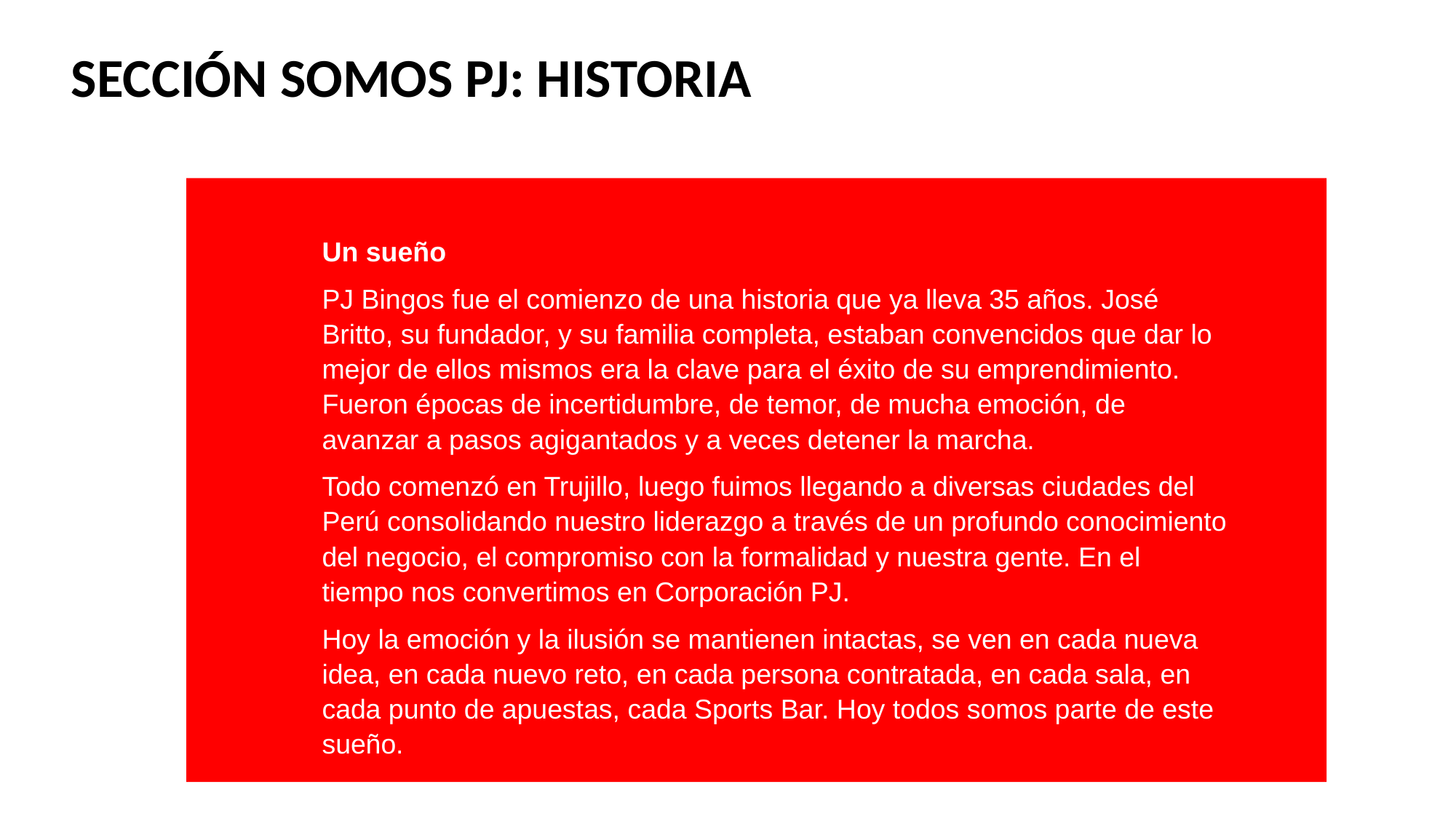

SECCIÓN SOMOS PJ: HISTORIA

Un sueño
PJ Bingos fue el comienzo de una historia que ya lleva 35 años. José Britto, su fundador, y su familia completa, estaban convencidos que dar lo mejor de ellos mismos era la clave para el éxito de su emprendimiento. Fueron épocas de incertidumbre, de temor, de mucha emoción, de avanzar a pasos agigantados y a veces detener la marcha.
Todo comenzó en Trujillo, luego fuimos llegando a diversas ciudades del Perú consolidando nuestro liderazgo a través de un profundo conocimiento del negocio, el compromiso con la formalidad y nuestra gente. En el tiempo nos convertimos en Corporación PJ.
Hoy la emoción y la ilusión se mantienen intactas, se ven en cada nueva idea, en cada nuevo reto, en cada persona contratada, en cada sala, en cada punto de apuestas, cada Sports Bar. Hoy todos somos parte de este sueño.